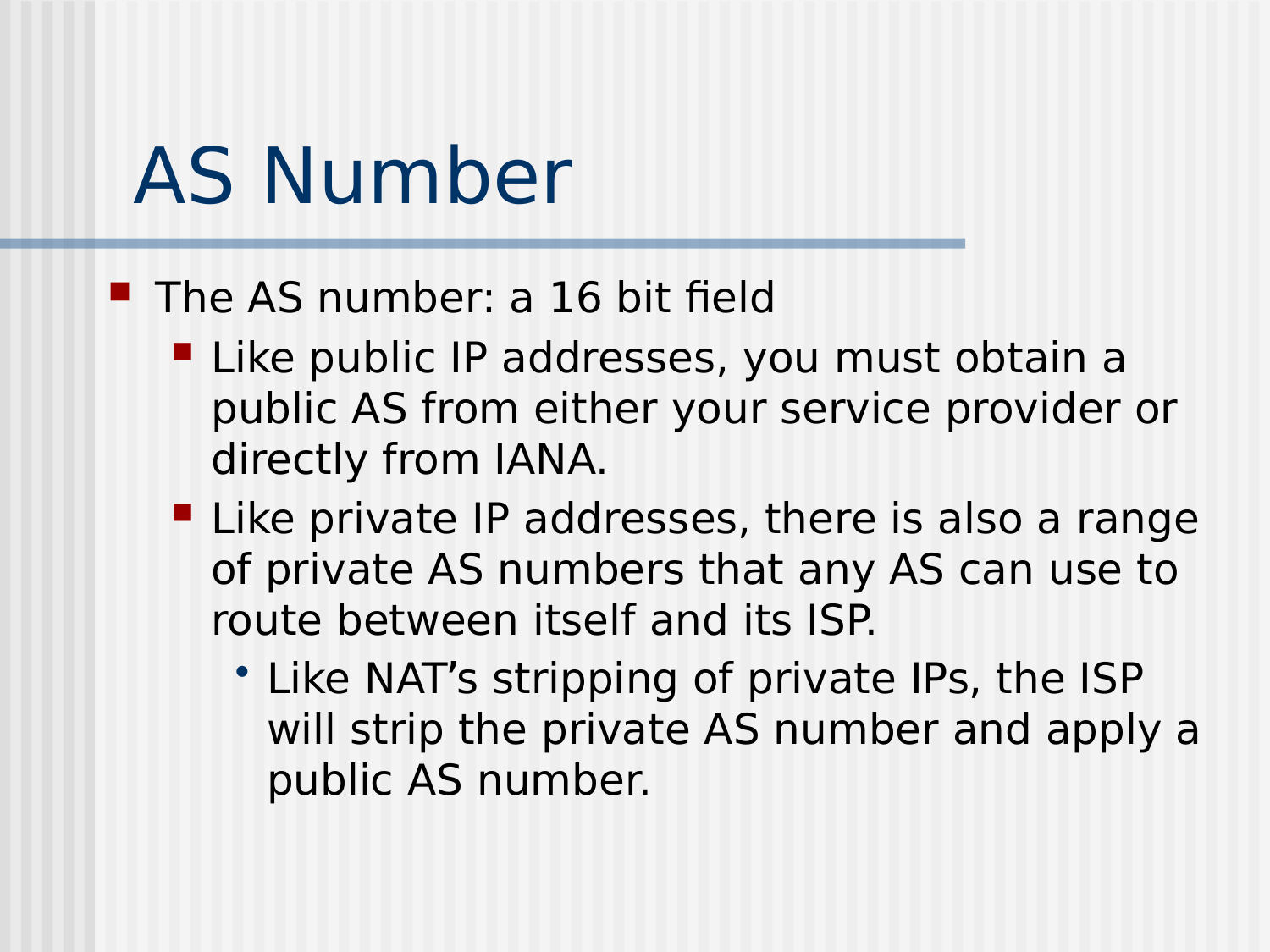

# AS Number
The AS number: a 16 bit field
Like public IP addresses, you must obtain a public AS from either your service provider or directly from IANA.
Like private IP addresses, there is also a range of private AS numbers that any AS can use to route between itself and its ISP.
Like NAT’s stripping of private IPs, the ISP will strip the private AS number and apply a public AS number.